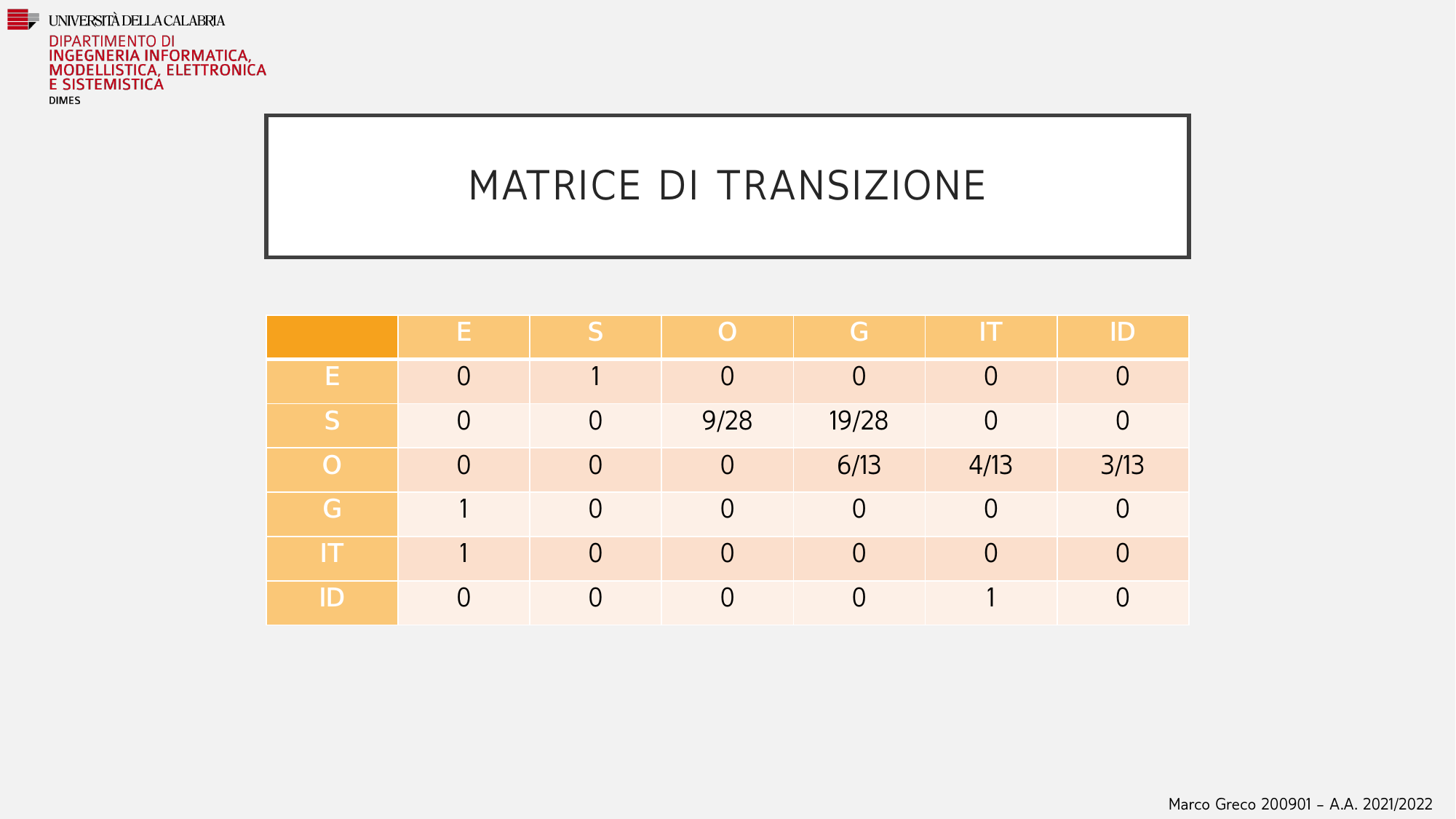

# Matrice di transizione
|  | E | S | O | G | IT | ID |
| --- | --- | --- | --- | --- | --- | --- |
| E | 0 | 1 | 0 | 0 | 0 | 0 |
| S | 0 | 0 | 9/28 | 19/28 | 0 | 0 |
| O | 0 | 0 | 0 | 6/13 | 4/13 | 3/13 |
| G | 1 | 0 | 0 | 0 | 0 | 0 |
| IT | 1 | 0 | 0 | 0 | 0 | 0 |
| ID | 0 | 0 | 0 | 0 | 1 | 0 |